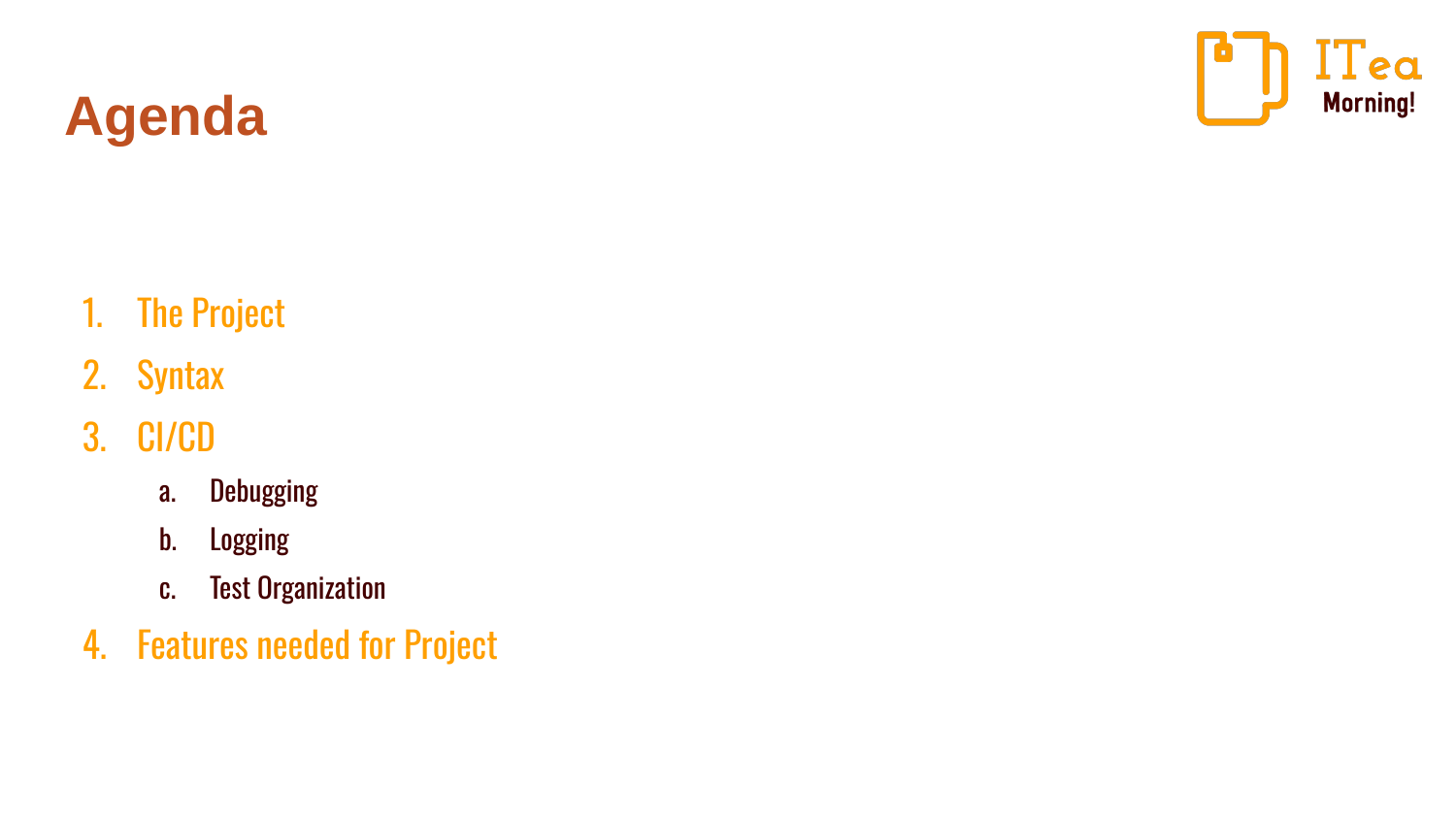

# Agenda

The Project
Syntax
CI/CD
Debugging
Logging
Test Organization
Features needed for Project